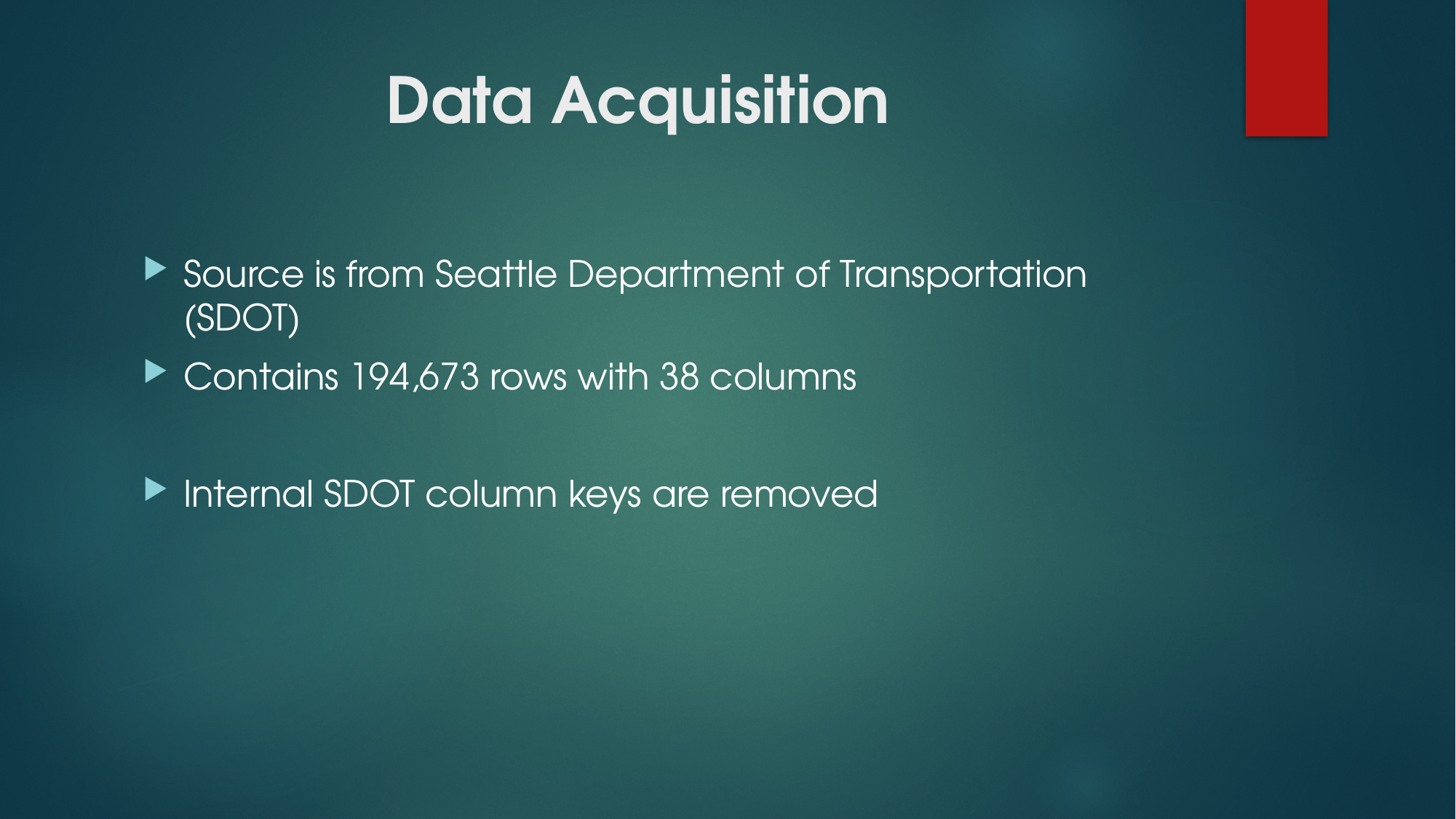

# Data Acquisition
Source is from Seattle Department of Transportation (SDOT)
Contains 194,673 rows with 38 columns

Internal SDOT column keys are removed